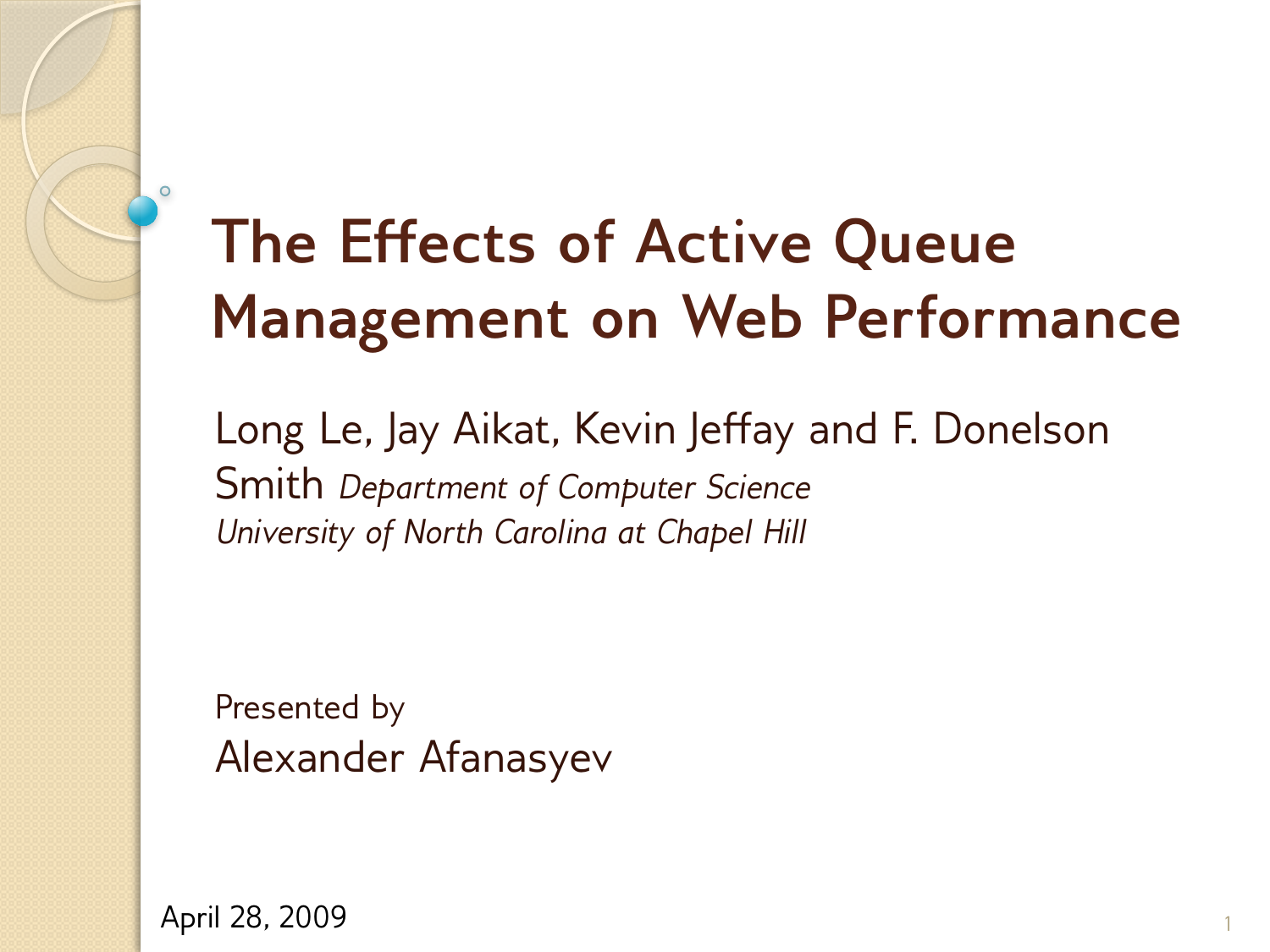

# The Effects of Active Queue Management on Web Performance
Long Le, Jay Aikat, Kevin Jeffay and F. Donelson Smith Department of Computer Science
University of North Carolina at Chapel Hill
Presented by
Alexander Afanasyev
1
April 28, 2009